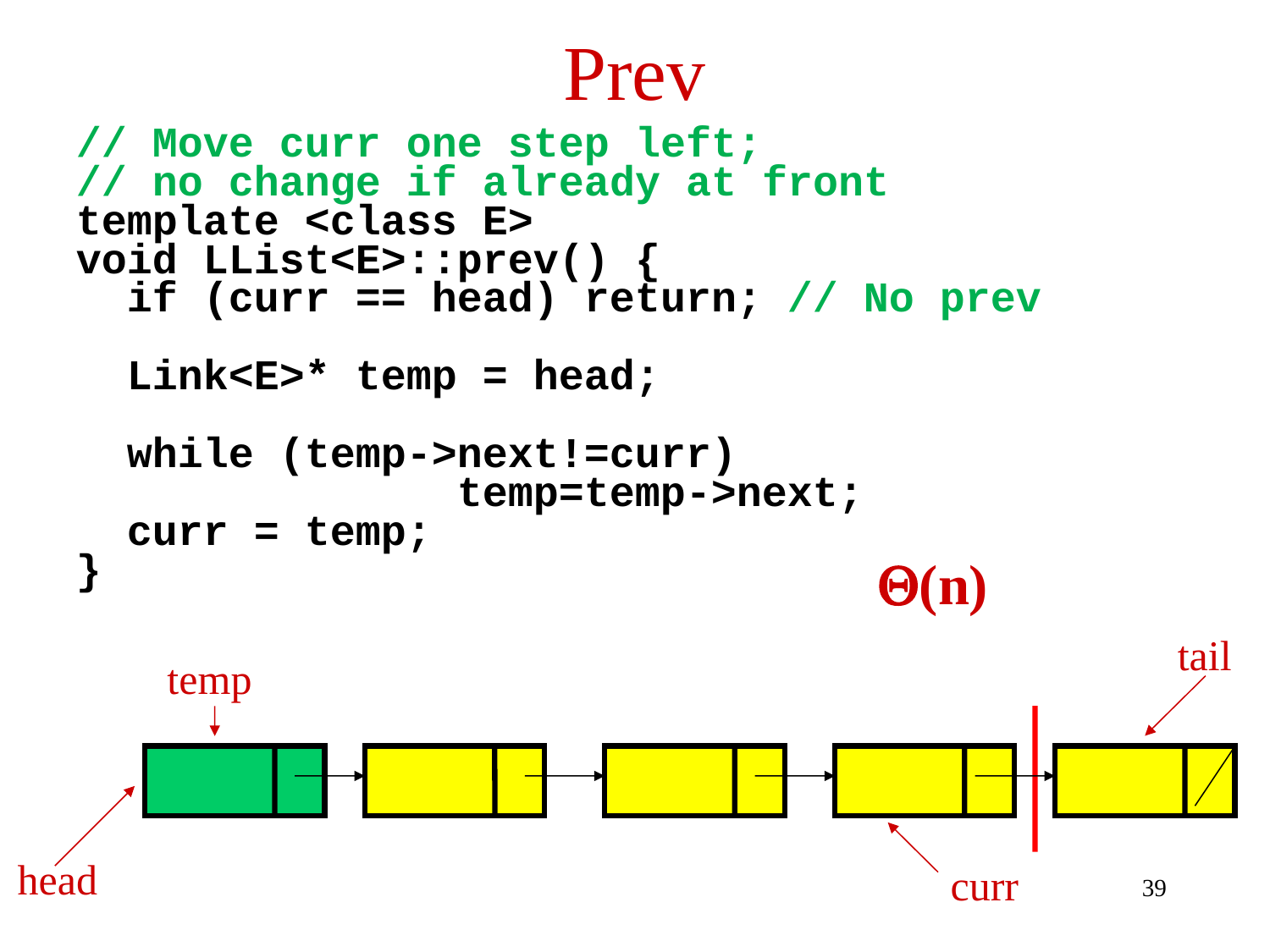

# Prev
// Move curr one step left;
// no change if already at front
template <class E>
void LList<E>::prev() {
  if (curr == head) return; // No prev

  Link<E>* temp = head;

  while (temp->next!=curr)
               temp=temp->next;
  curr = temp;
}

Θ(n)
tail
temp

curr

head
39